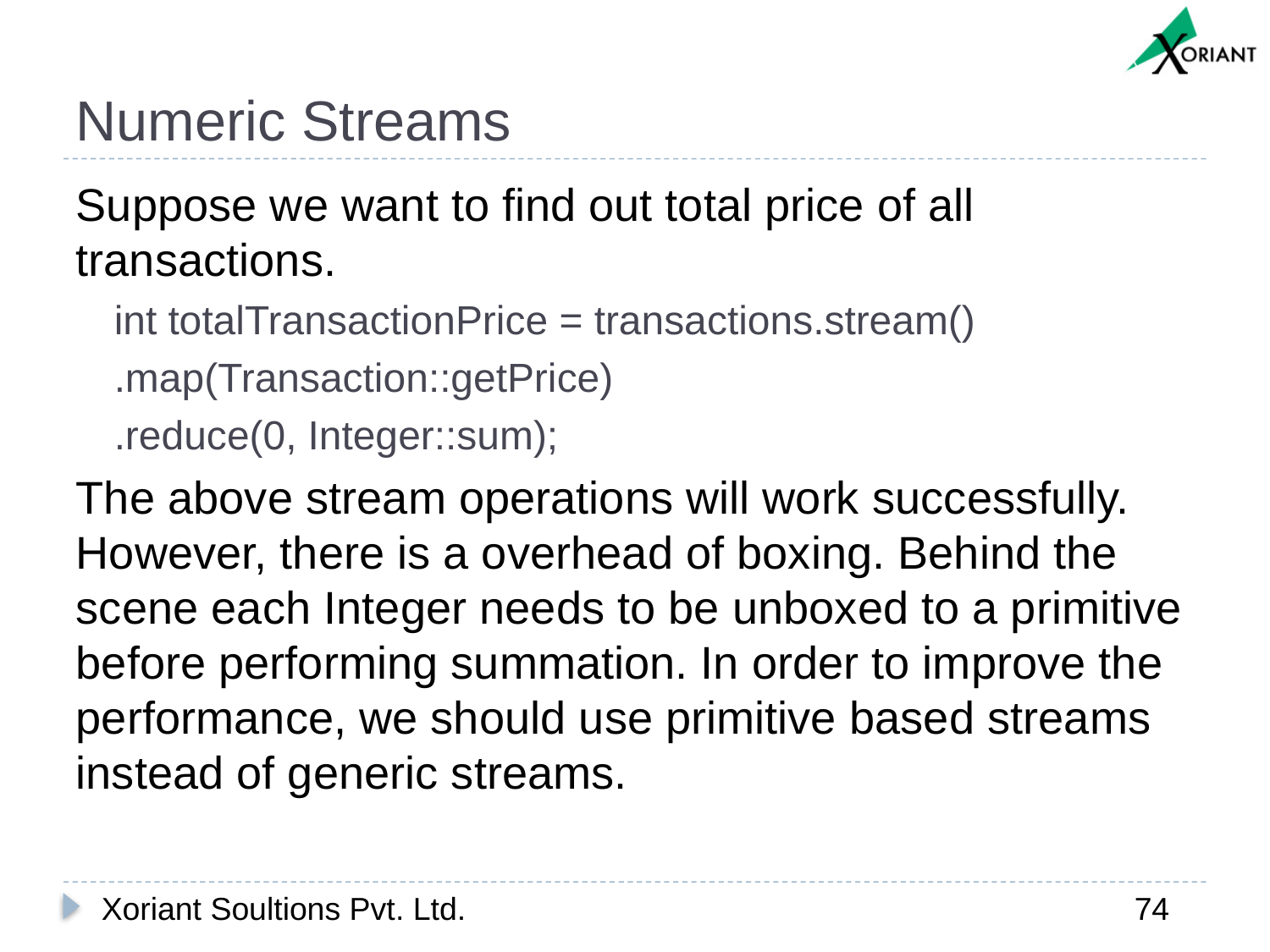

# Numeric Streams
Suppose we want to find out total price of all transactions.
int totalTransactionPrice = transactions.stream()
.map(Transaction::getPrice)
.reduce(0, Integer::sum);
The above stream operations will work successfully. However, there is a overhead of boxing. Behind the scene each Integer needs to be unboxed to a primitive before performing summation. In order to improve the performance, we should use primitive based streams instead of generic streams.
Xoriant Soultions Pvt. Ltd.
74